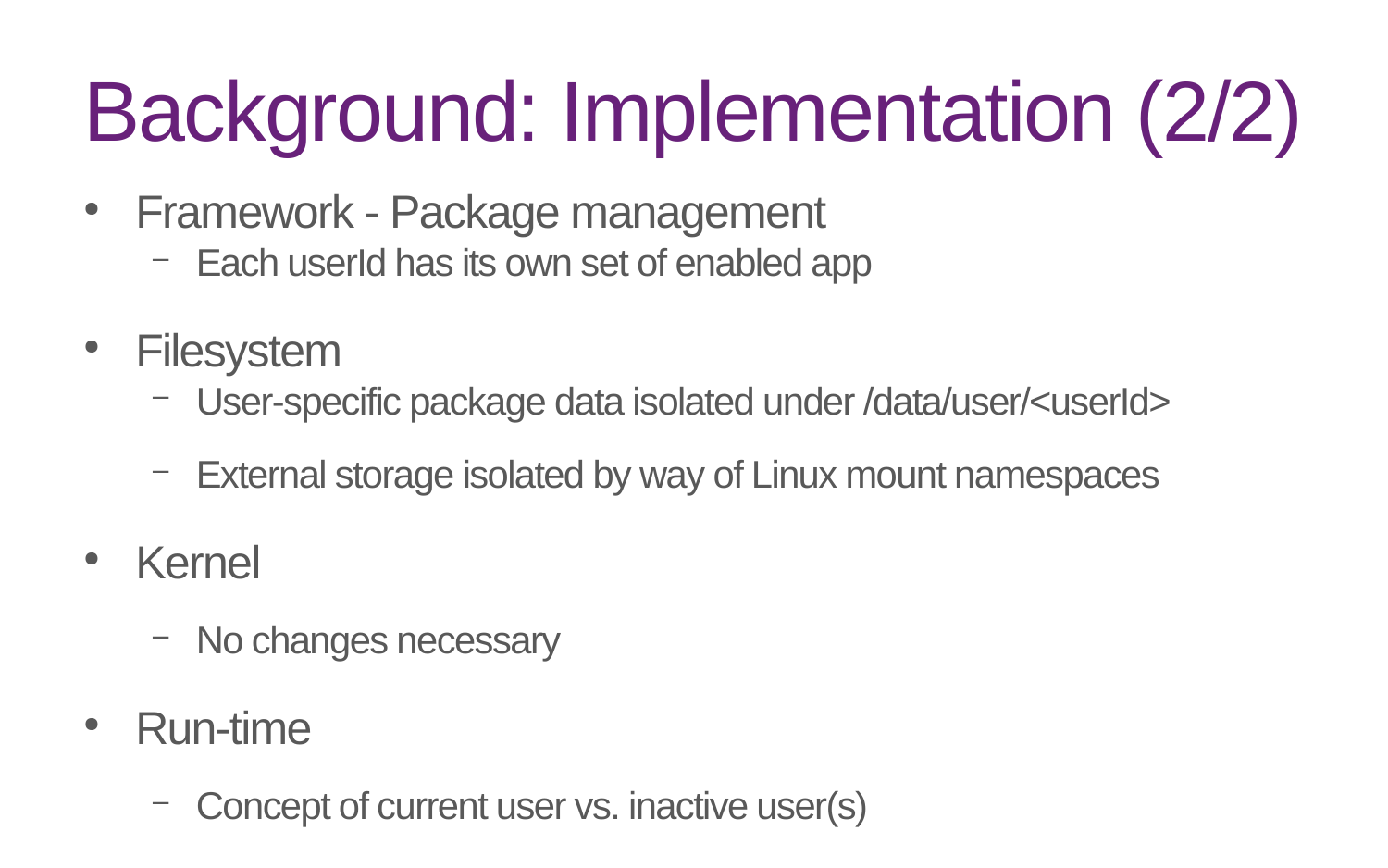

# Background: Implementation (2/2)
Framework - Package management
Each userId has its own set of enabled app
Filesystem
User-specific package data isolated under /data/user/<userId>
External storage isolated by way of Linux mount namespaces
Kernel
No changes necessary
Run-time
Concept of current user vs. inactive user(s)